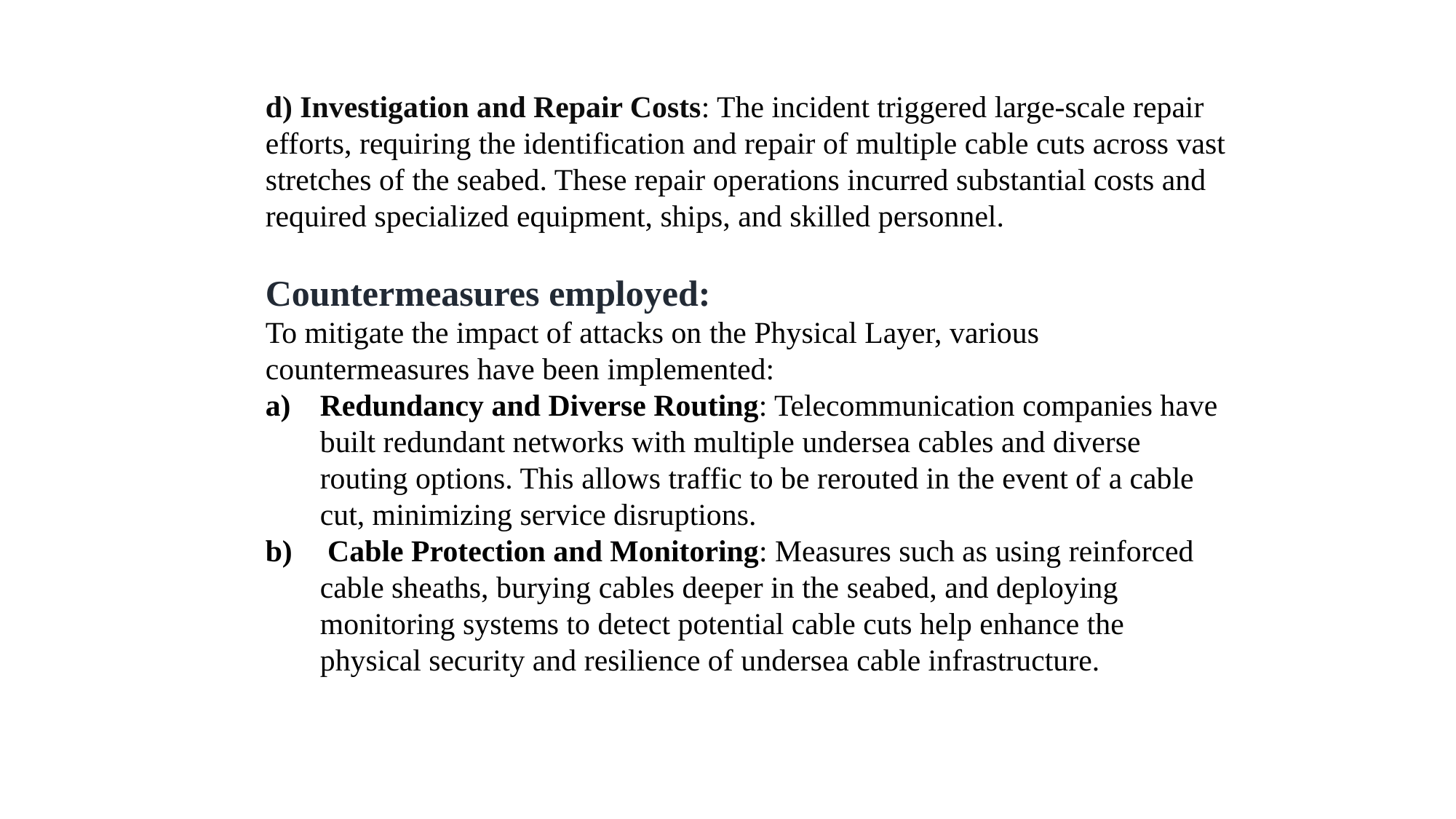

d) Investigation and Repair Costs: The incident triggered large-scale repair efforts, requiring the identification and repair of multiple cable cuts across vast stretches of the seabed. These repair operations incurred substantial costs and required specialized equipment, ships, and skilled personnel.

Countermeasures employed:
To mitigate the impact of attacks on the Physical Layer, various countermeasures have been implemented:
Redundancy and Diverse Routing: Telecommunication companies have built redundant networks with multiple undersea cables and diverse routing options. This allows traffic to be rerouted in the event of a cable cut, minimizing service disruptions.
 Cable Protection and Monitoring: Measures such as using reinforced cable sheaths, burying cables deeper in the seabed, and deploying monitoring systems to detect potential cable cuts help enhance the physical security and resilience of undersea cable infrastructure.